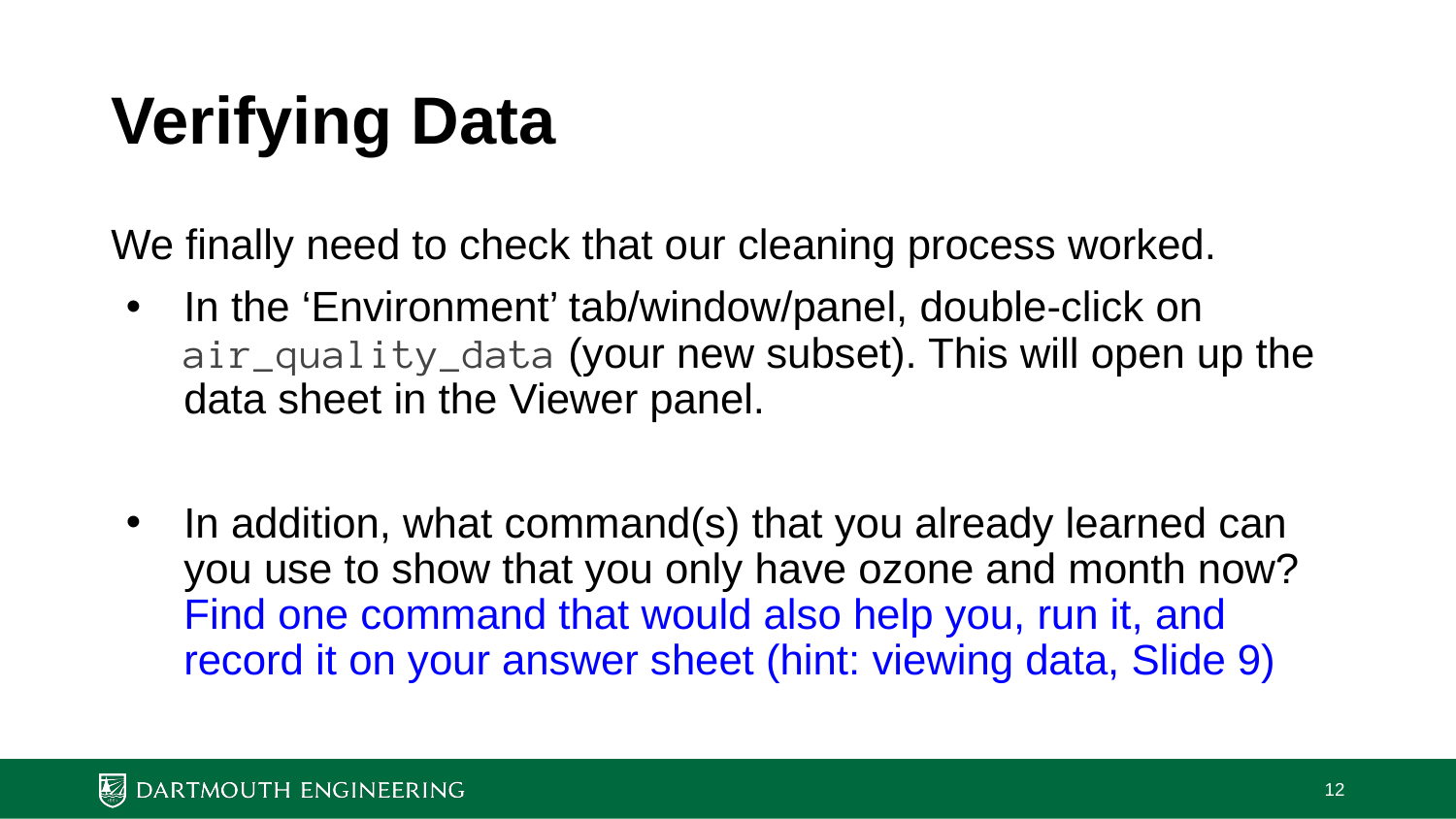

# Verifying Data
We finally need to check that our cleaning process worked.
In the ‘Environment’ tab/window/panel, double-click on air_quality_data (your new subset). This will open up the data sheet in the Viewer panel.

In addition, what command(s) that you already learned can you use to show that you only have ozone and month now? Find one command that would also help you, run it, and record it on your answer sheet (hint: viewing data, Slide 9)
12